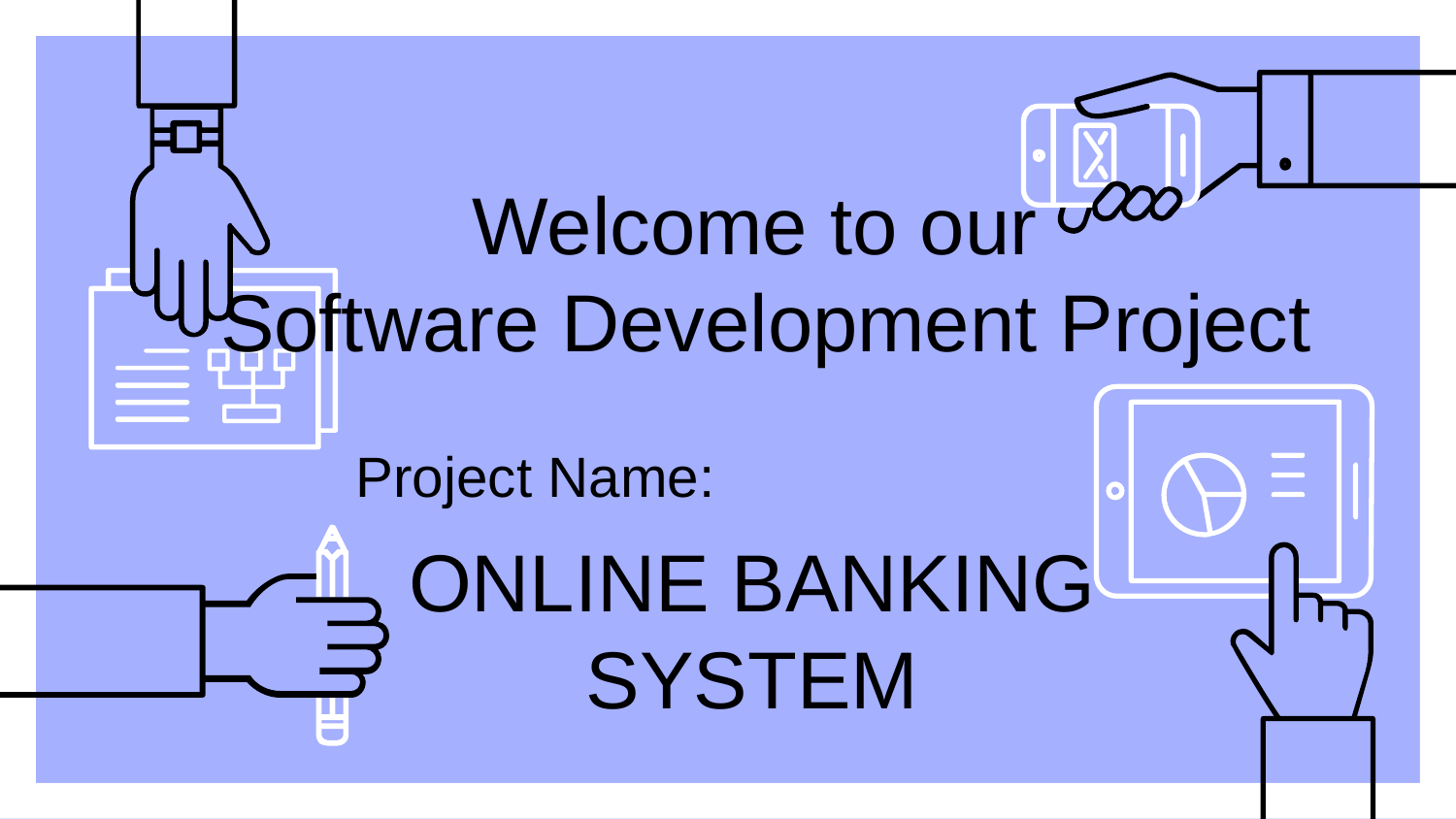

Welcome to our
Software Development Project
Project Name:
# ONLINE BANKING SYSTEM